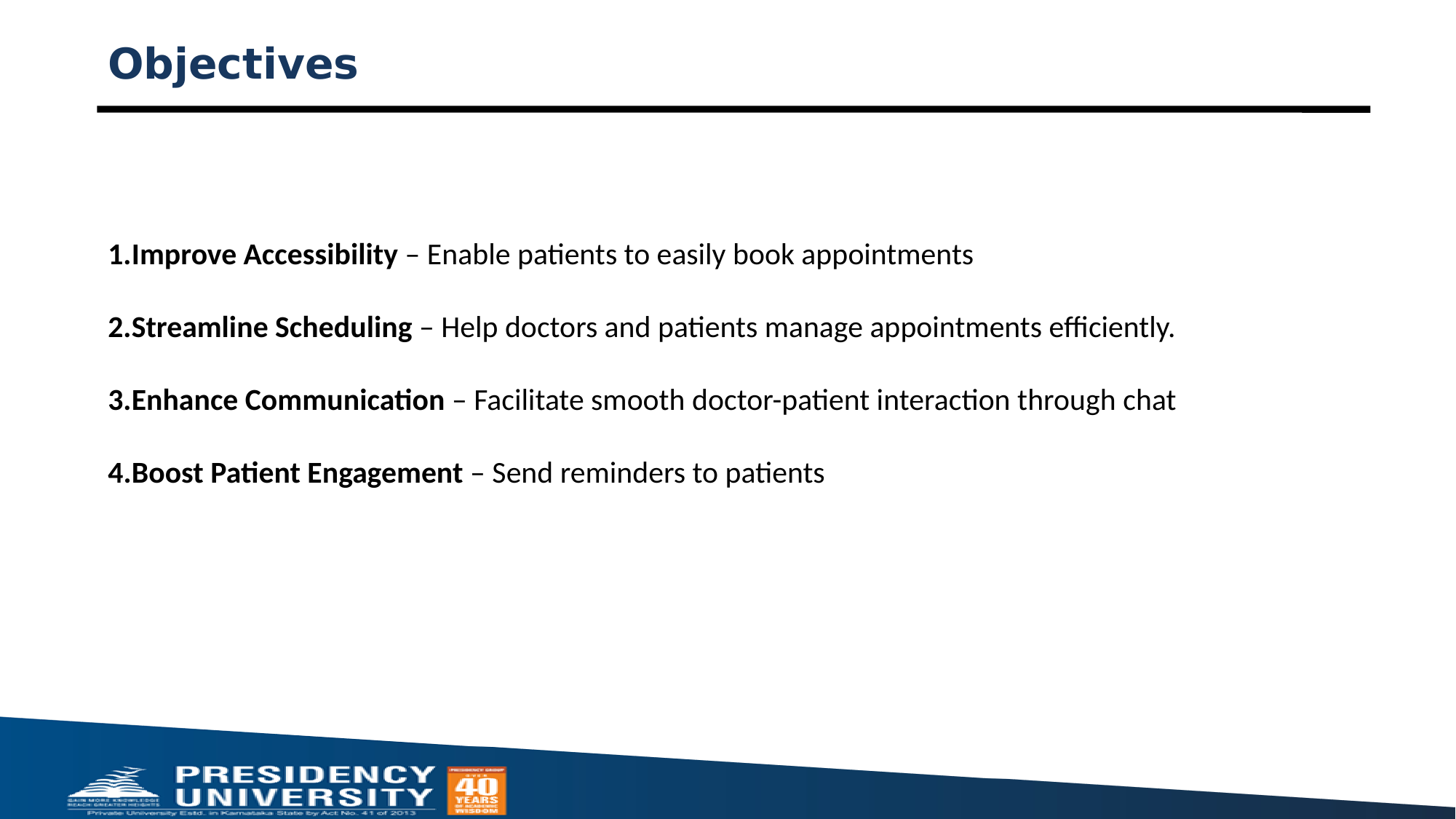

# Objectives

Improve Accessibility – Enable patients to easily book appointments

Streamline Scheduling – Help doctors and patients manage appointments efficiently.

Enhance Communication – Facilitate smooth doctor-patient interaction through chat

4.Boost Patient Engagement – Send reminders to patients